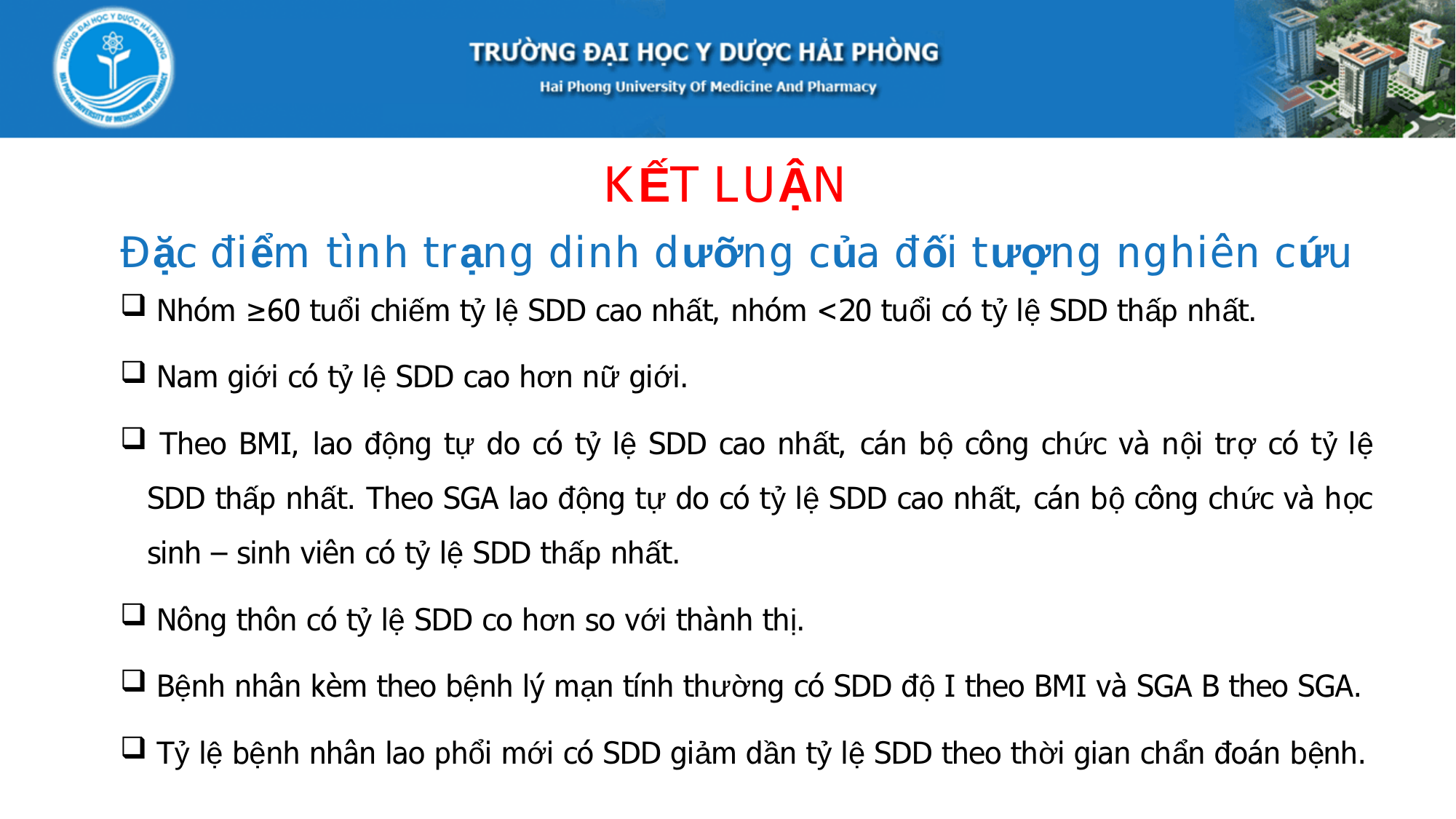

KẾT LUẬN
Đặc điểm tình trạng dinh dưỡng của đối tượng nghiên cứu
 Nhóm ≥60 tuổi chiếm tỷ lệ SDD cao nhất, nhóm <20 tuổi có tỷ lệ SDD thấp nhất.
 Nam giới có tỷ lệ SDD cao hơn nữ giới.
 Theo BMI, lao động tự do có tỷ lệ SDD cao nhất, cán bộ công chức và nội trợ có tỷ lệ SDD thấp nhất. Theo SGA lao động tự do có tỷ lệ SDD cao nhất, cán bộ công chức và học sinh – sinh viên có tỷ lệ SDD thấp nhất.
 Nông thôn có tỷ lệ SDD co hơn so với thành thị.
 Bệnh nhân kèm theo bệnh lý mạn tính thường có SDD độ I theo BMI và SGA B theo SGA.
 Tỷ lệ bệnh nhân lao phổi mới có SDD giảm dần tỷ lệ SDD theo thời gian chẩn đoán bệnh.